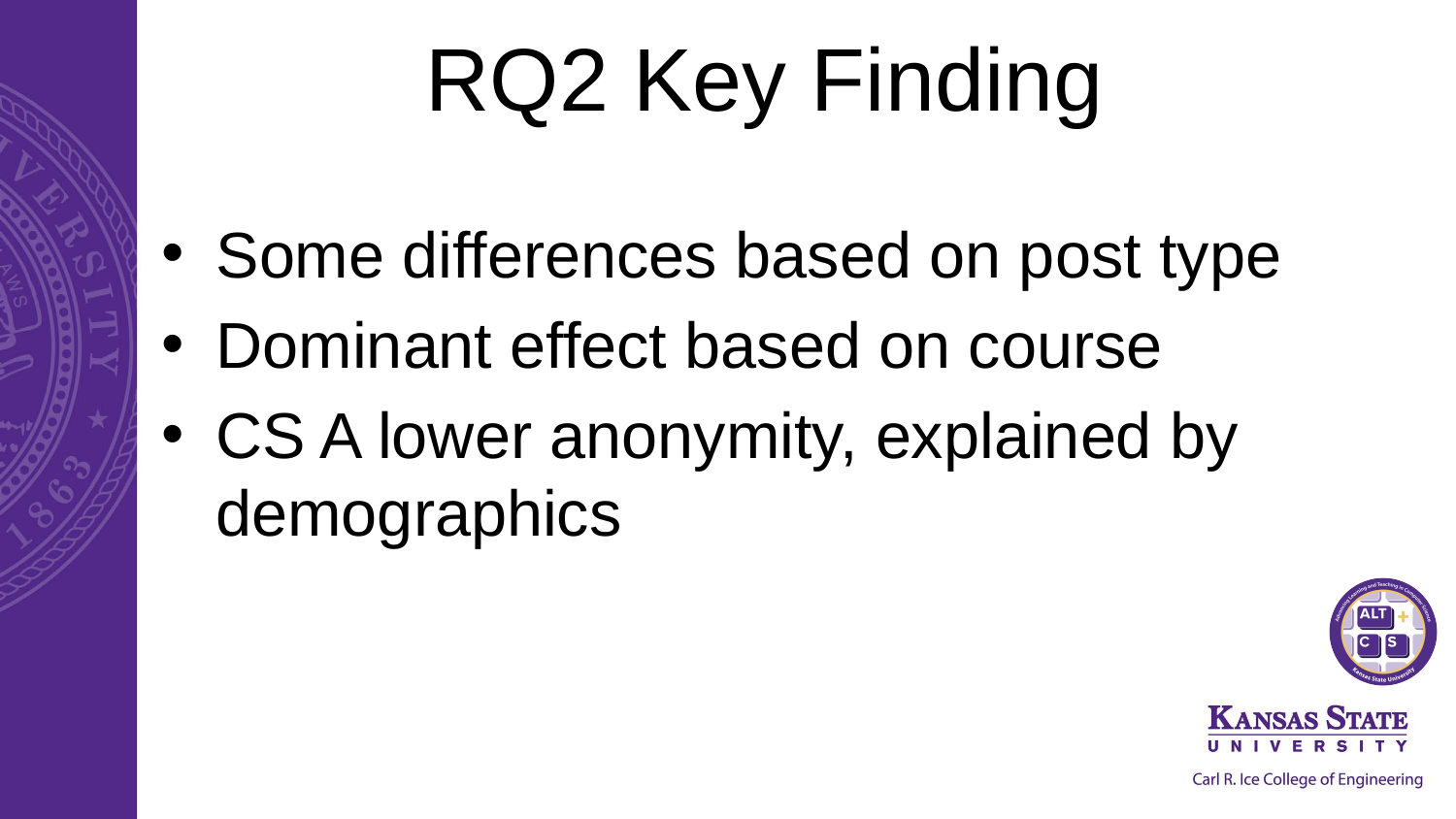

# RQ2 Key Finding
Some differences based on post type
Dominant effect based on course
CS A lower anonymity, explained by demographics